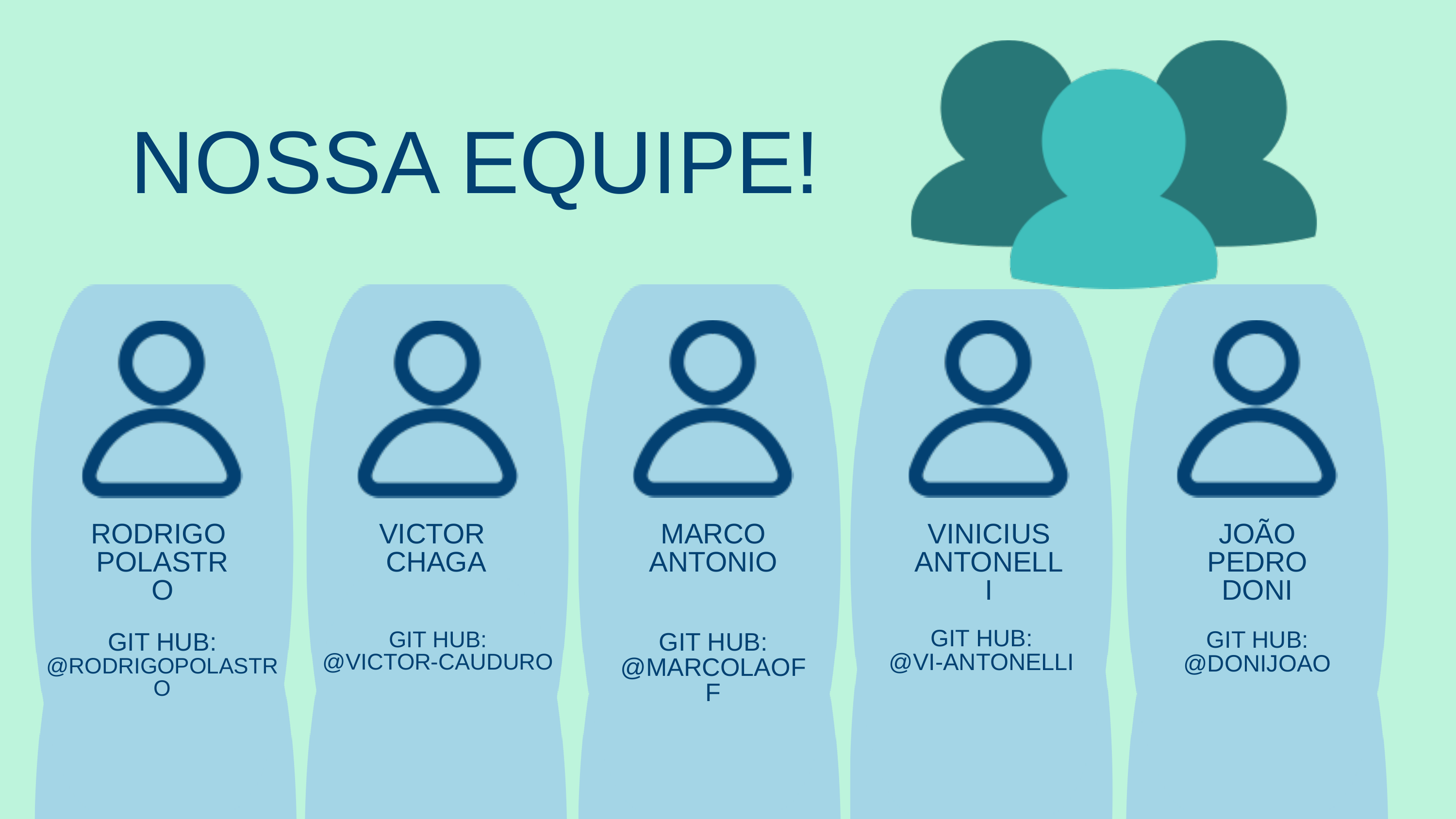

NOSSA EQUIPE!

RODRIGO
POLASTRO
VICTOR
CHAGAS
MARCO
ANTONIO
VINICIUS
ANTONELLI
JOÃO PEDRO
DONI
GIT HUB:
@VI-ANTONELLI
GIT HUB:
@VICTOR-CAUDURO
GIT HUB:
@DONIJOAO
GIT HUB:
@RODRIGOPOLASTRO
GIT HUB:
@MARCOLAOFF